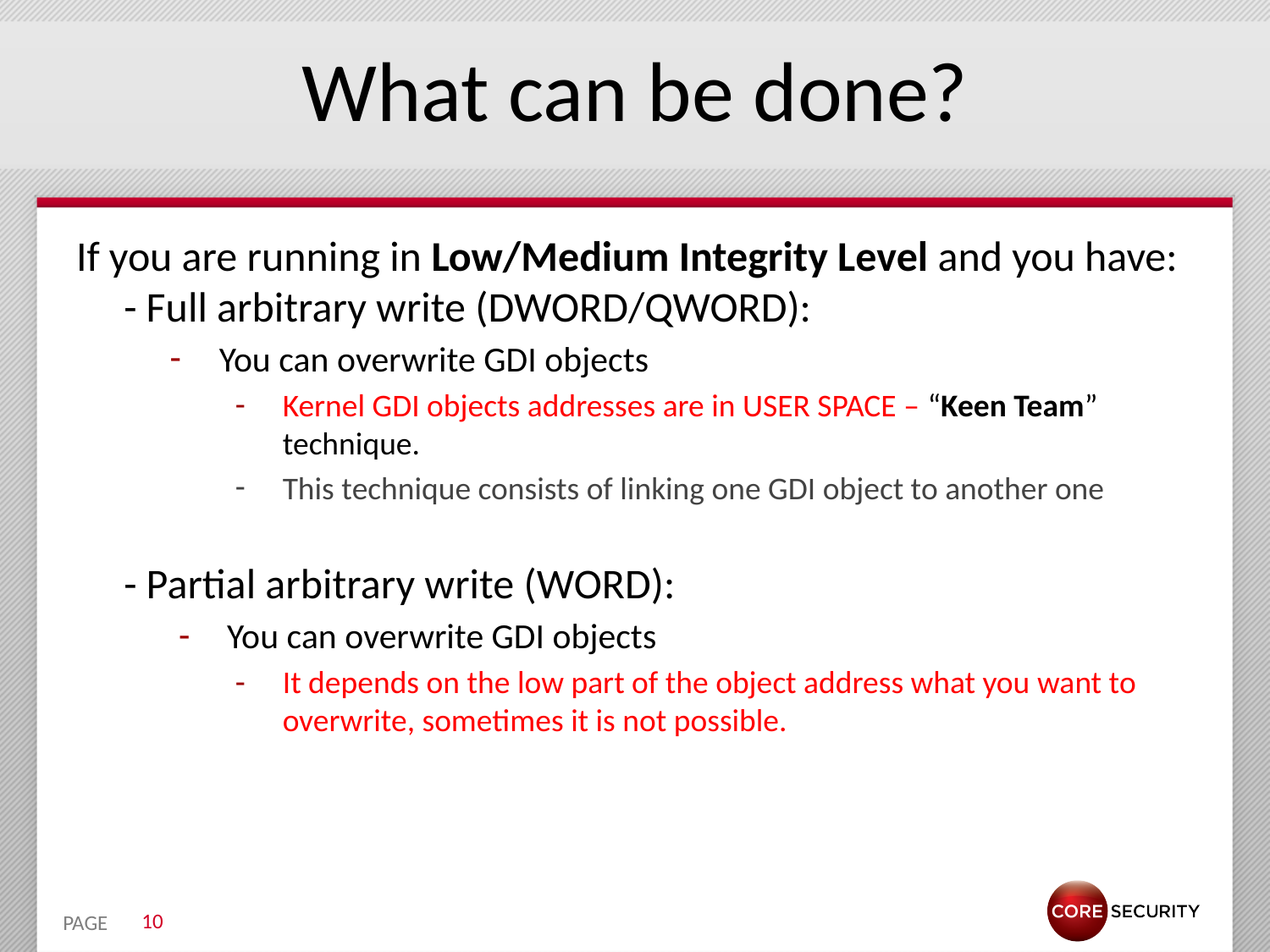

# What can be done?
If you are running in Low/Medium Integrity Level and you have:
     - Full arbitrary write (DWORD/QWORD):
You can overwrite GDI objects
Kernel GDI objects addresses are in USER SPACE – “Keen Team” technique.
This technique consists of linking one GDI object to another one

     - Partial arbitrary write (WORD):
You can overwrite GDI objects
It depends on the low part of the object address what you want to overwrite, sometimes it is not possible.
10